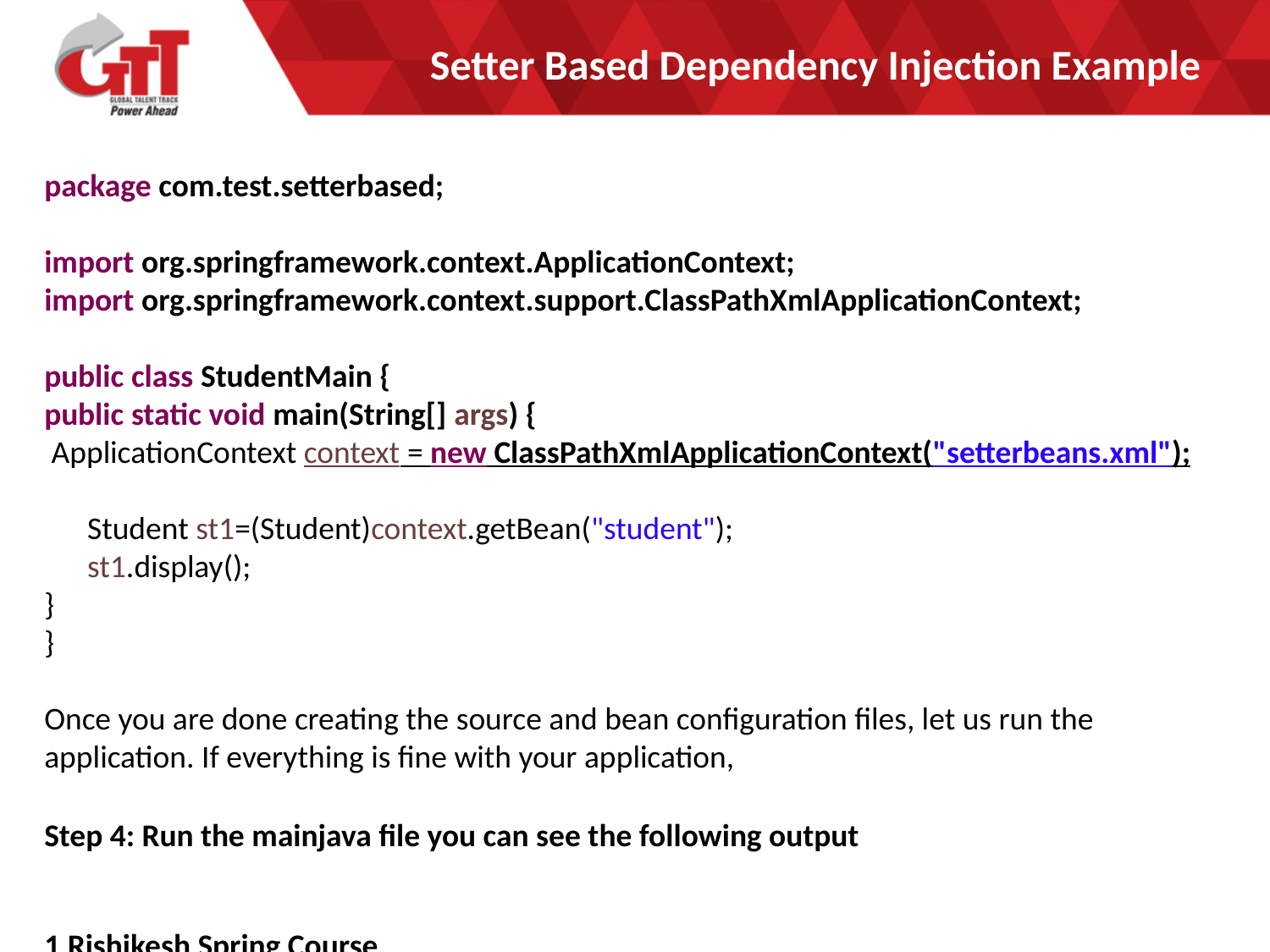

Setter Based Dependency Injection Example
package com.test.setterbased;

import org.springframework.context.ApplicationContext;
import org.springframework.context.support.ClassPathXmlApplicationContext;

public class StudentMain {
public static void main(String[] args) {
 ApplicationContext context = new ClassPathXmlApplicationContext("setterbeans.xml");

      Student st1=(Student)context.getBean("student");
      st1.display();
}
}

Once you are done creating the source and bean configuration files, let us run the application. If everything is fine with your application,

Step 4: Run the mainjava file you can see the following output

1 Rishikesh Spring Course